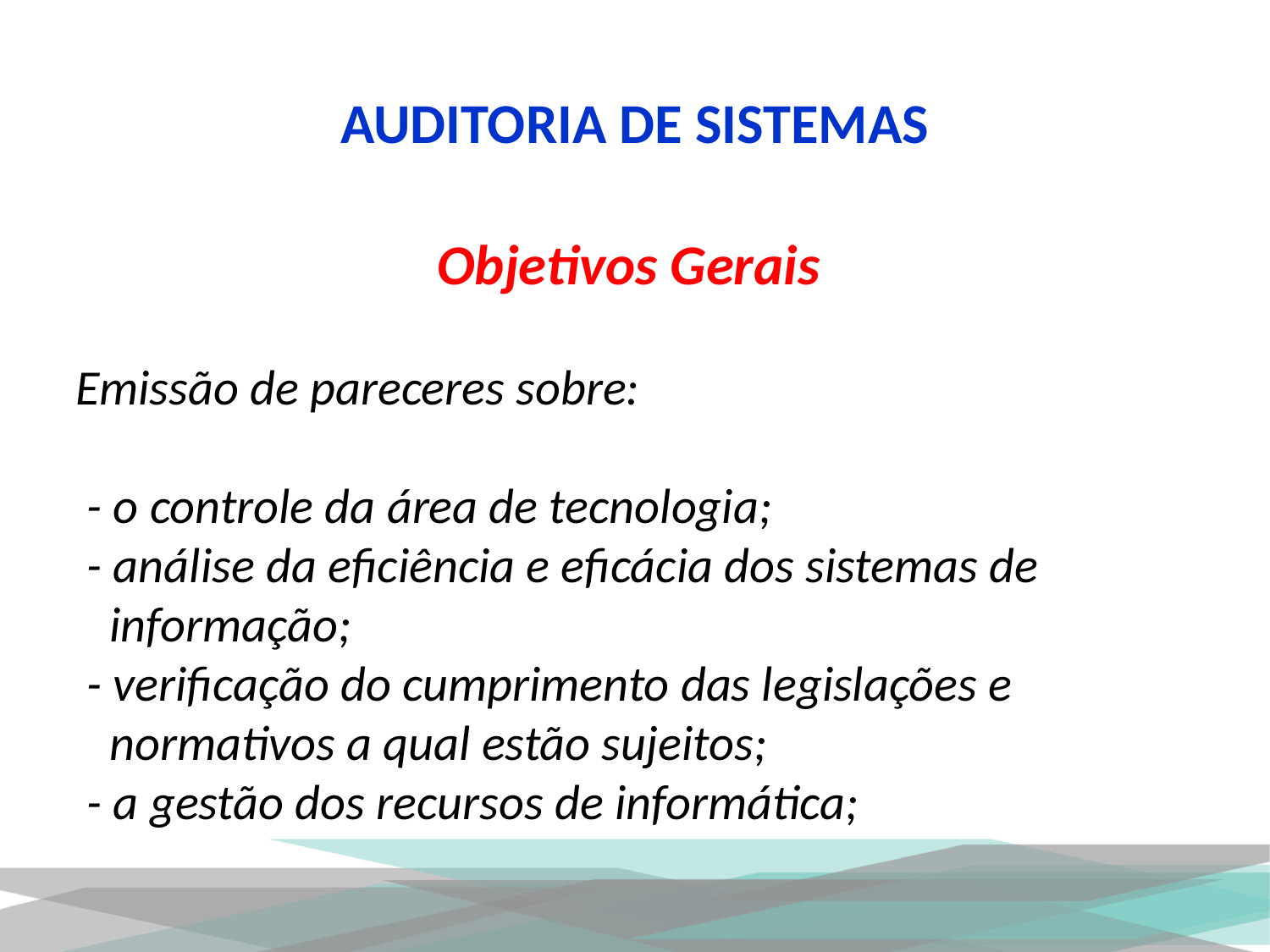

# AUDITORIA DE SISTEMAS
Objetivos Gerais

Emissão de pareceres sobre:

 - o controle da área de tecnologia;
 - análise da eficiência e eficácia dos sistemas de
   informação;
 - verificação do cumprimento das legislações e
   normativos a qual estão sujeitos;
 - a gestão dos recursos de informática;